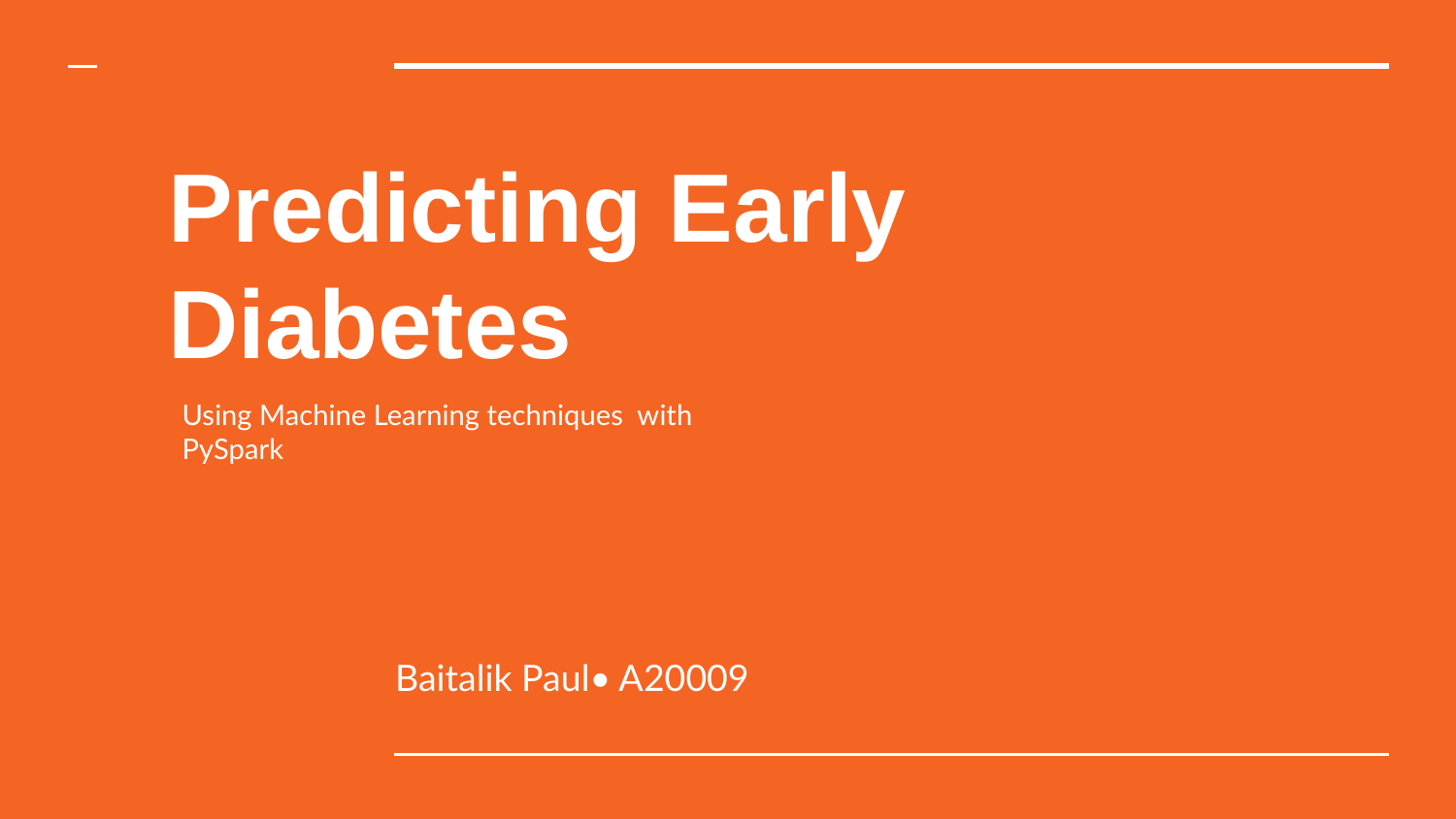

# Predicting Early Diabetes
Using Machine Learning techniques  with PySpark

Baitalik Paul• A20009